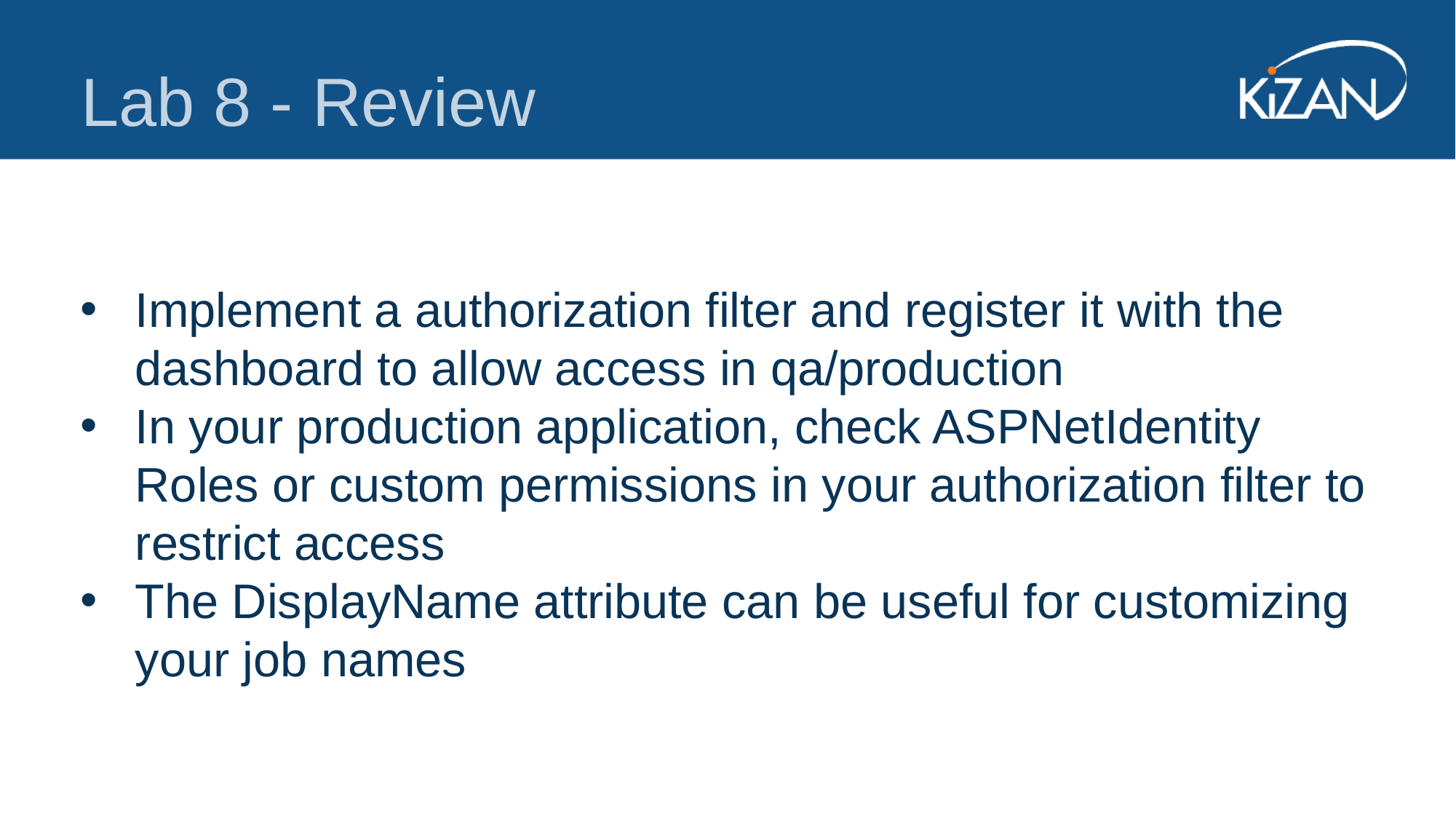

Lab 8 - Review
Implement a authorization filter and register it with the dashboard to allow access in qa/production
In your production application, check ASPNetIdentity Roles or custom permissions in your authorization filter to restrict access
The DisplayName attribute can be useful for customizing your job names